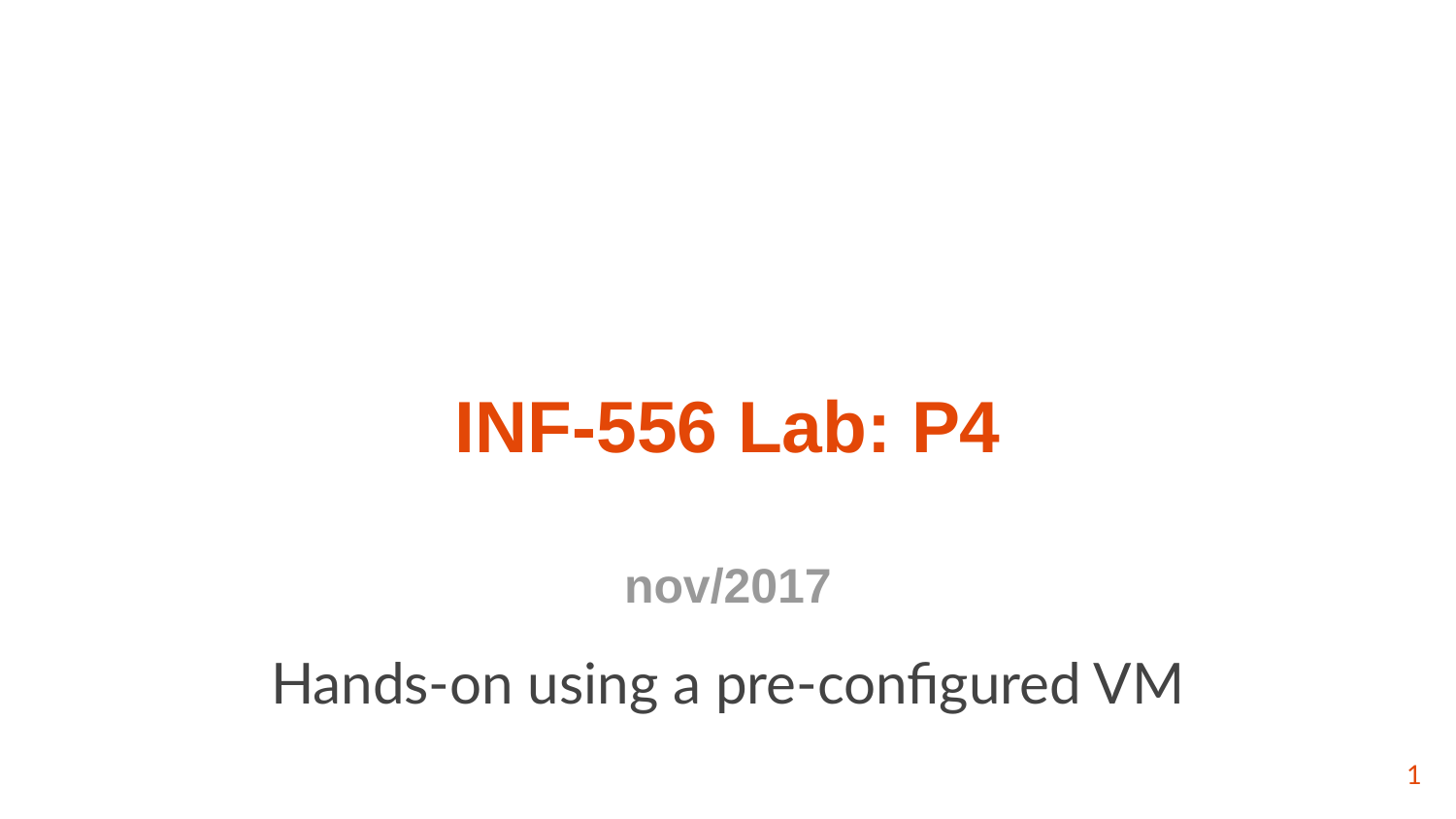

# INF-556 Lab: P4

nov/2017
Hands-on using a pre-configured VM

1